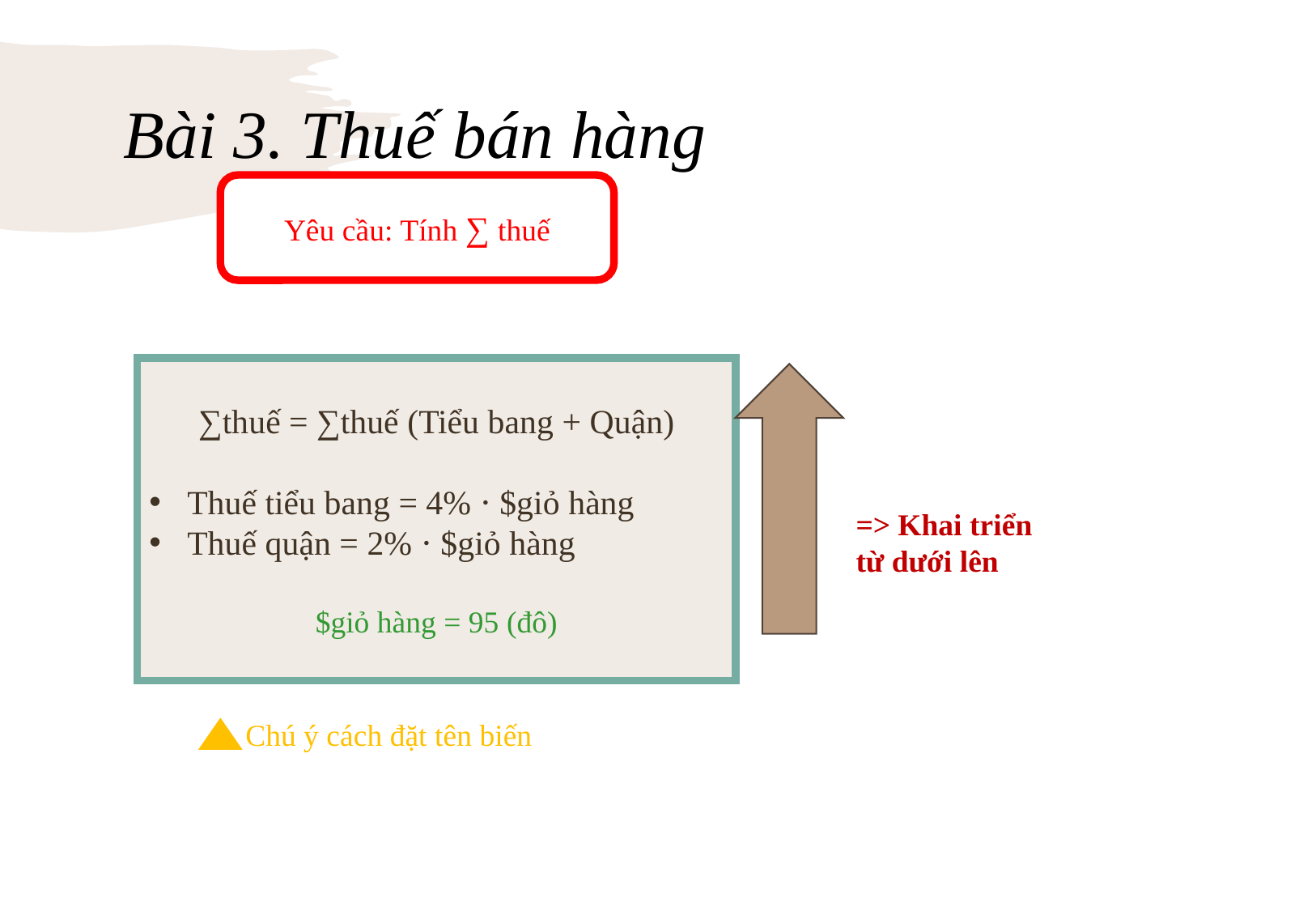

# Bài 3. Thuế bán hàng
Yêu cầu: Tính ∑ thuế
∑thuế = ∑thuế (Tiểu bang + Quận)

Thuế tiểu bang = 4% ⋅ $giỏ hàng
Thuế quận = 2% ⋅ $giỏ hàng

$giỏ hàng = 95 (đô)

=> Khai triển từ dưới lên
Chú ý cách đặt tên biến